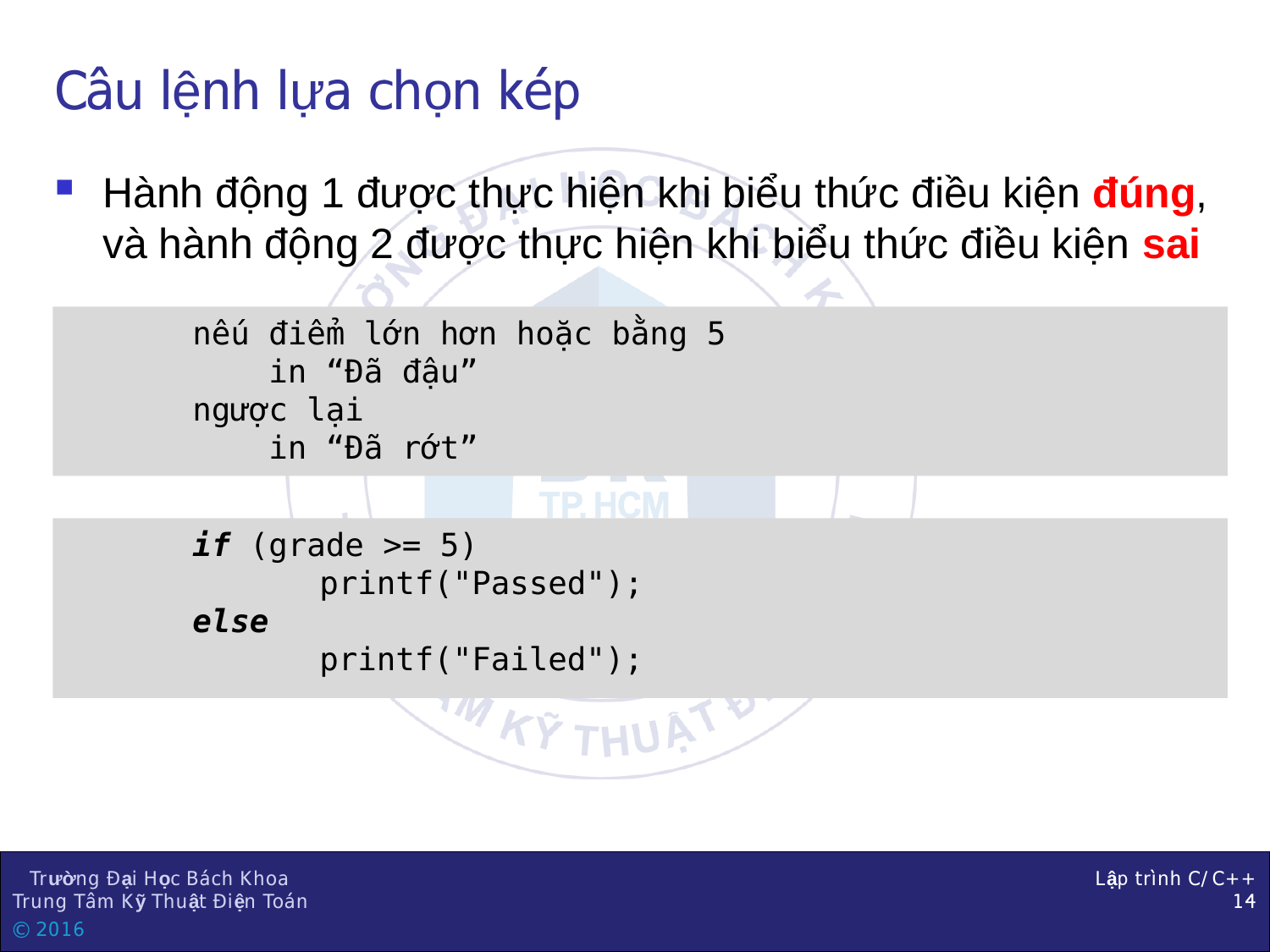

# Câu lệnh lựa chọn kép
Hành động 1 được thực hiện khi biểu thức điều kiện đúng, và hành động 2 được thực hiện khi biểu thức điều kiện sai

	nếu điểm lớn hơn hoặc bằng 5
	    in “Đã đậu”
	ngược lại
	    in “Đã rớt”
	if (grade >= 5)
		printf("Passed");
	else
		printf("Failed");